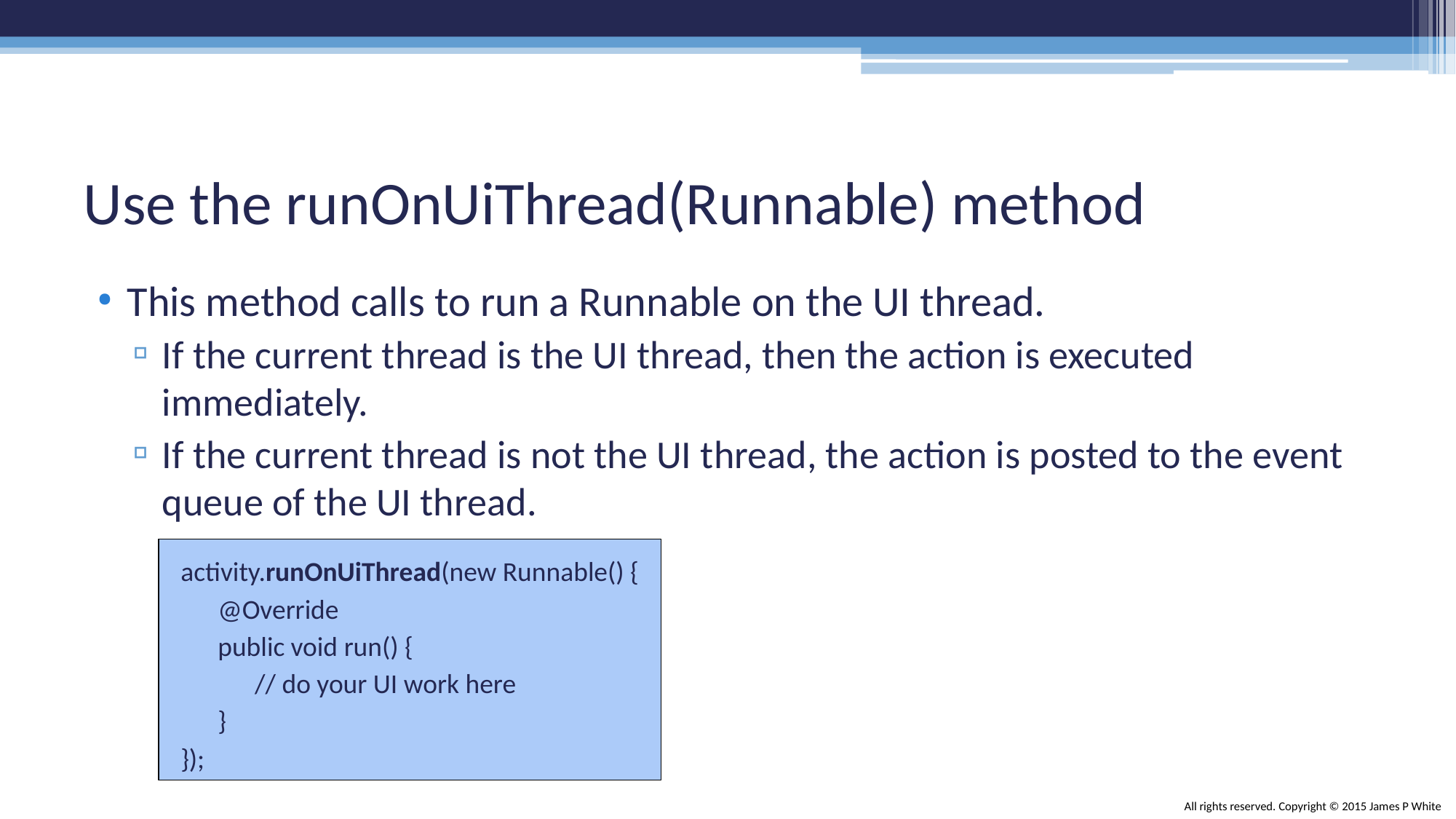

# Use the runOnUiThread(Runnable) method
This method calls to run a Runnable on the UI thread.
If the current thread is the UI thread, then the action is executed immediately.
If the current thread is not the UI thread, the action is posted to the event queue of the UI thread.

activity.runOnUiThread(new Runnable() {
      @Override
      public void run() {
            // do your UI work here
      }
});